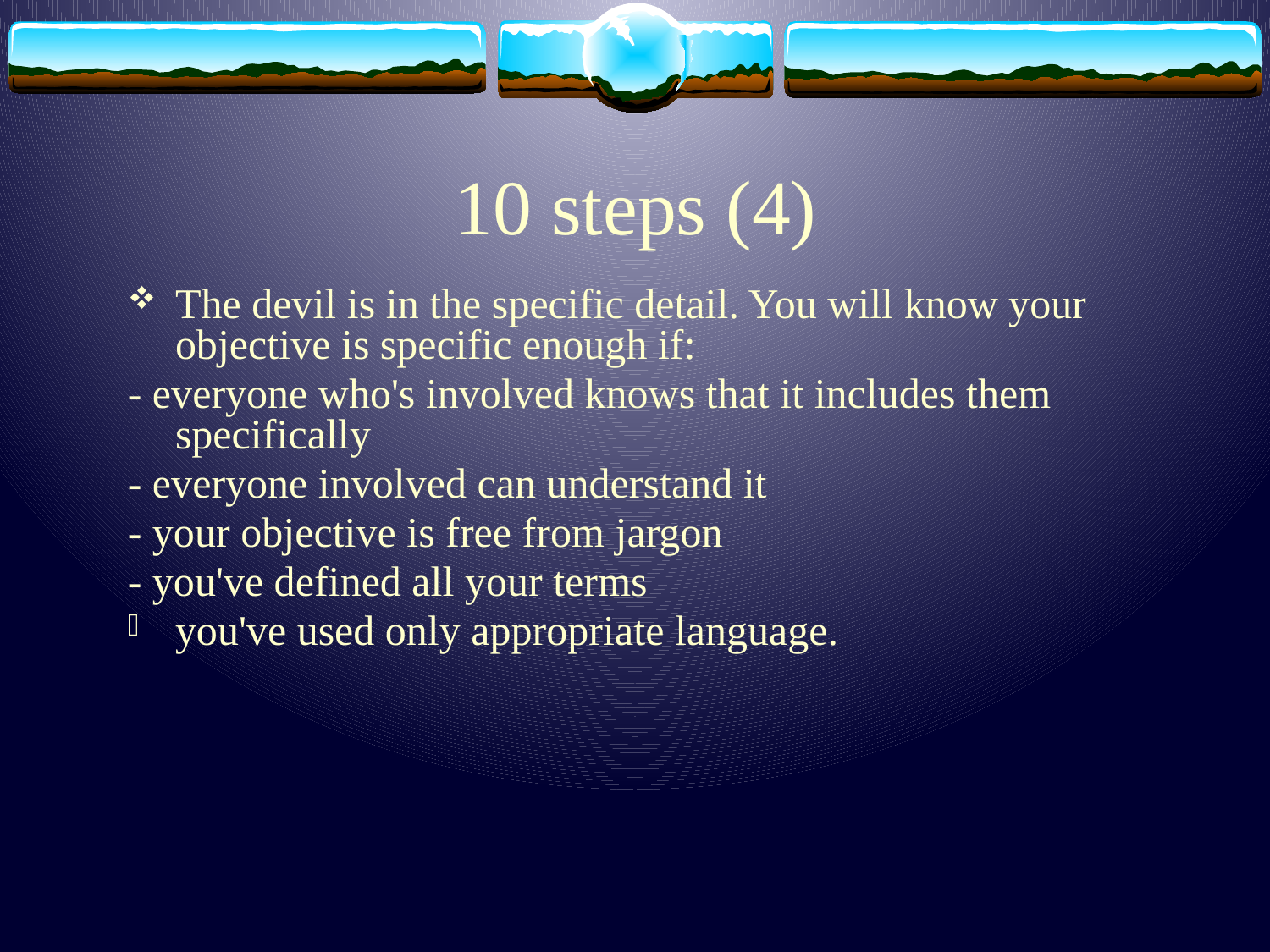

# 10 steps (4)
The devil is in the specific detail. You will know your objective is specific enough if:
- everyone who's involved knows that it includes them specifically
- everyone involved can understand it
- your objective is free from jargon
- you've defined all your terms
you've used only appropriate language.